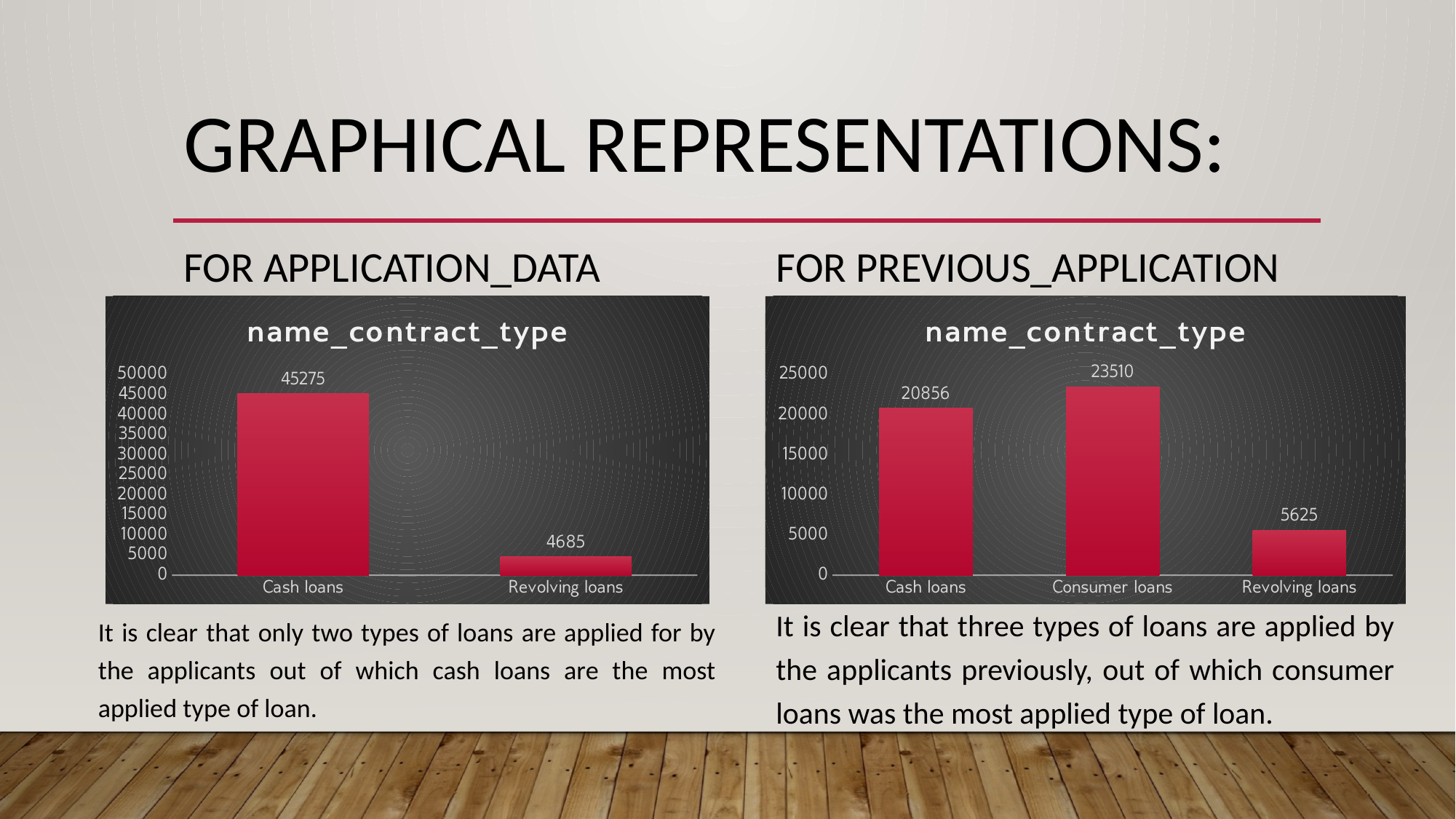

# Graphical Representations:
For previous_application
For application_data

### Chart: name_contract_type

| Category | Total |
|---|---|
| Cash loans | 45275.0 |
| Revolving loans | 4685.0 |

### Chart: name_contract_type

| Category | Total |
|---|---|
| Cash loans | 20856.0 |
| Consumer loans | 23510.0 |
| Revolving loans | 5625.0 |
It is clear that three types of loans are applied by the applicants previously, out of which consumer loans was the most applied type of loan.
It is clear that only two types of loans are applied for by the applicants out of which cash loans are the most applied type of loan.